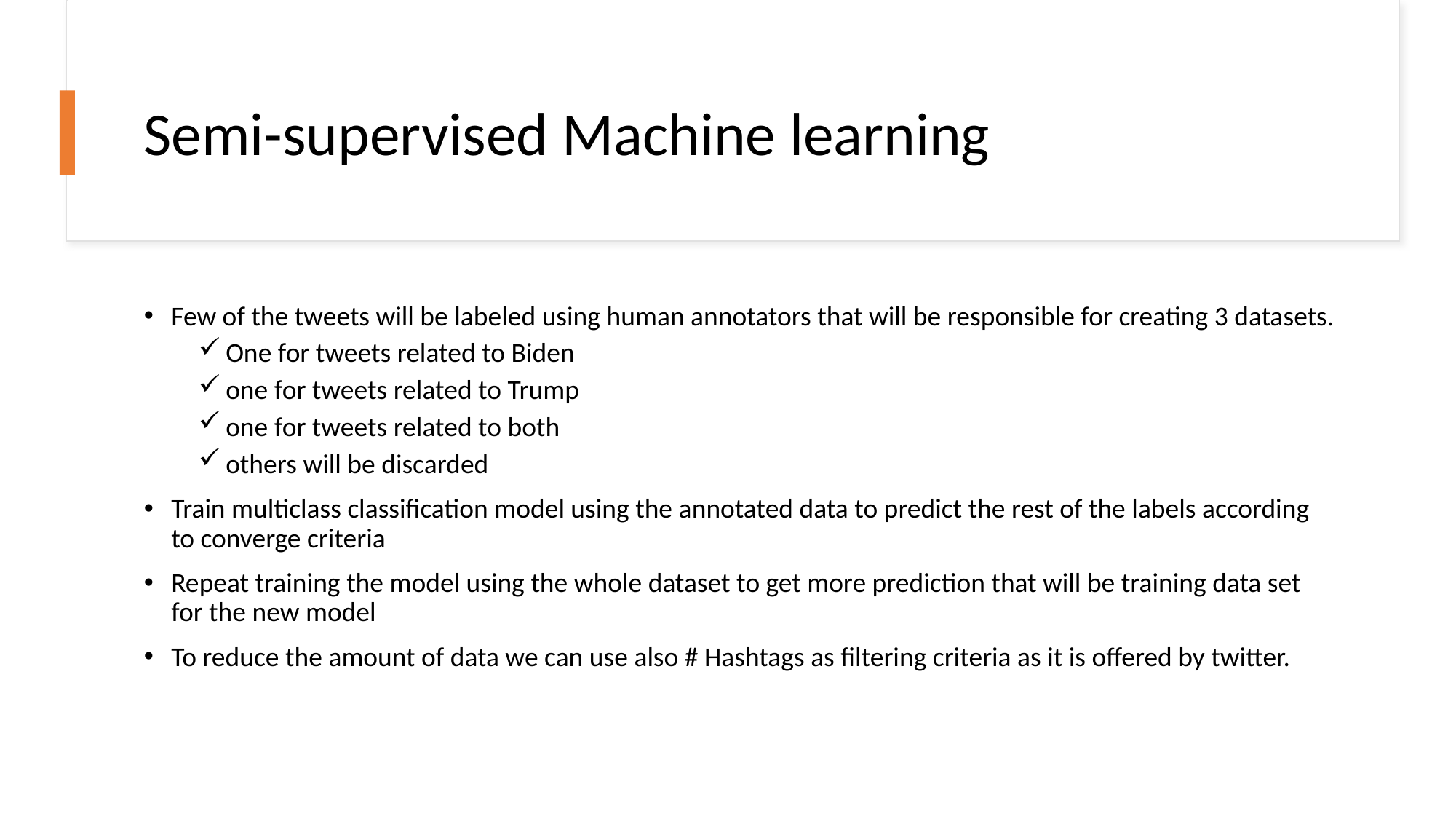

# Semi-supervised Machine learning

Few of the tweets will be labeled using human annotators that will be responsible for creating 3 datasets.
One for tweets related to Biden
one for tweets related to Trump
one for tweets related to both
others will be discarded
Train multiclass classification model using the annotated data to predict the rest of the labels according to converge criteria
Repeat training the model using the whole dataset to get more prediction that will be training data set for the new model
To reduce the amount of data we can use also # Hashtags as filtering criteria as it is offered by twitter.